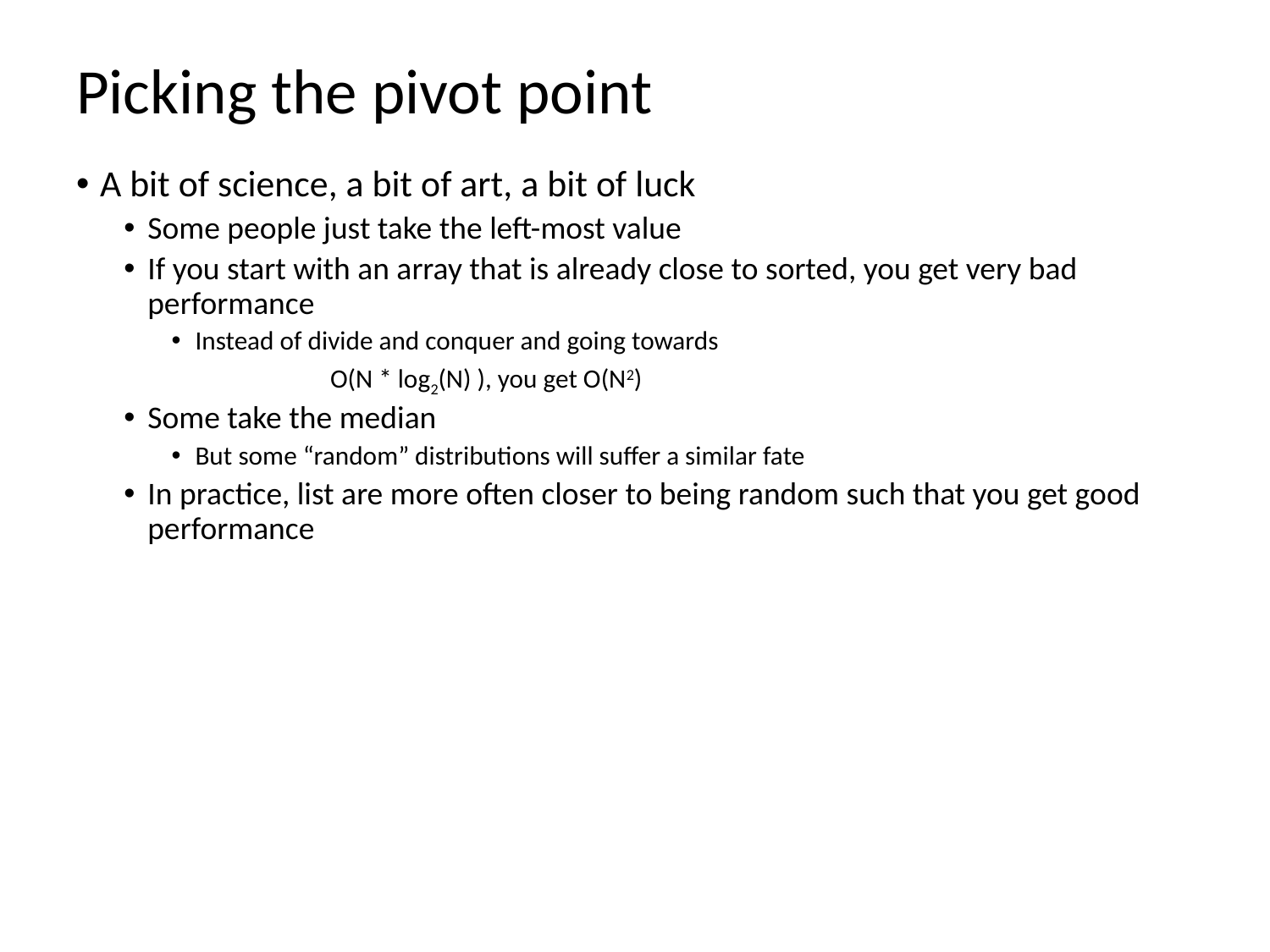

# Picking the pivot point
A bit of science, a bit of art, a bit of luck
Some people just take the left-most value
If you start with an array that is already close to sorted, you get very bad performance
Instead of divide and conquer and going towards
	O(N * log2(N) ), you get O(N2)
Some take the median
But some “random” distributions will suffer a similar fate
In practice, list are more often closer to being random such that you get good performance